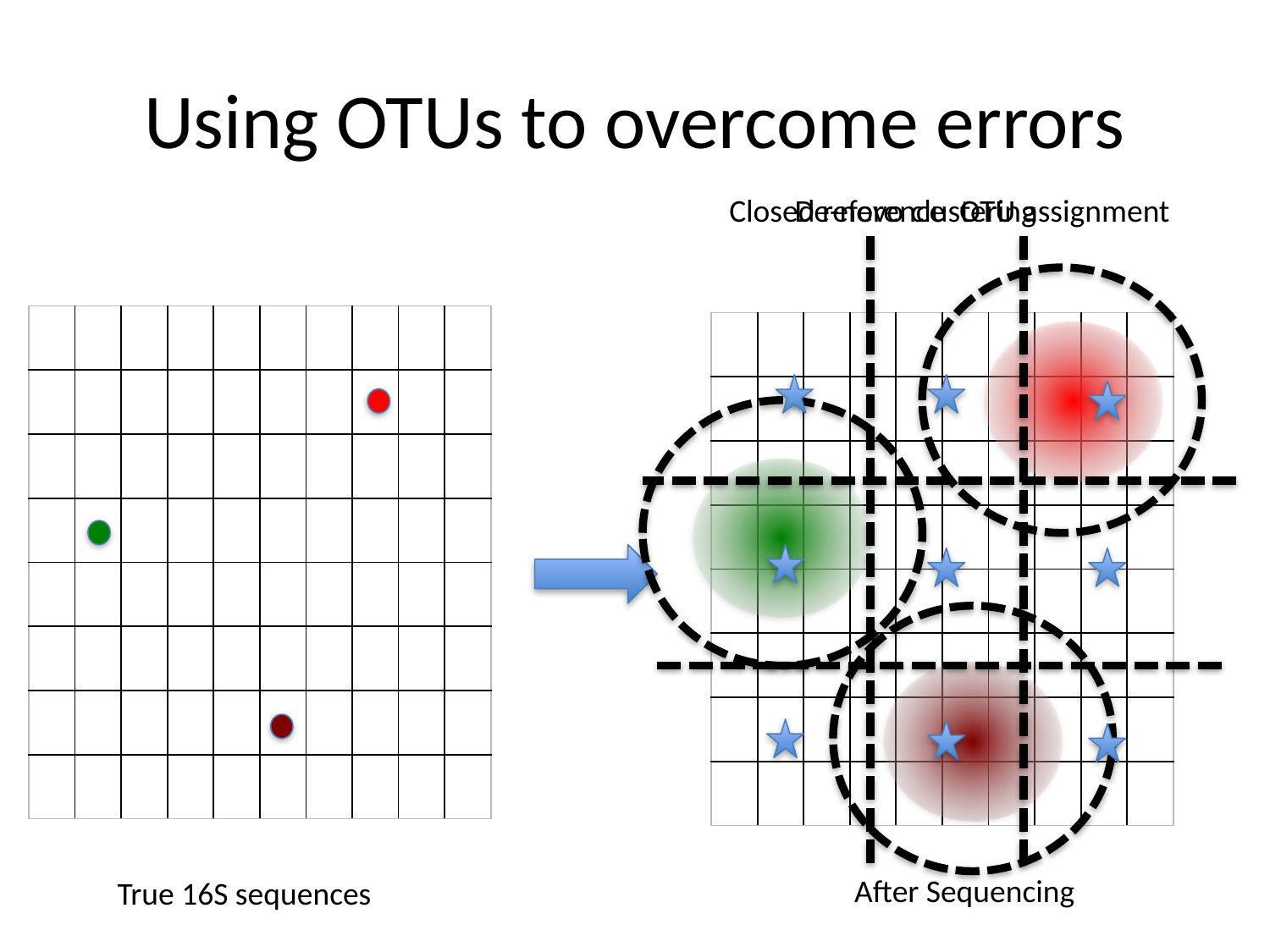

# Using OTUs to overcome errors
Closed reference  OTU assignment
De-novo clustering

|  |  |  |  |  |  |  |  |  |  |
| --- | --- | --- | --- | --- | --- | --- | --- | --- | --- |
|  |  |  |  |  |  |  |  |  |  |
|  |  |  |  |  |  |  |  |  |  |
|  |  |  |  |  |  |  |  |  |  |
|  |  |  |  |  |  |  |  |  |  |
|  |  |  |  |  |  |  |  |  |  |
|  |  |  |  |  |  |  |  |  |  |
|  |  |  |  |  |  |  |  |  |  |
|  |  |  |  |  |  |  |  |  |  |
| --- | --- | --- | --- | --- | --- | --- | --- | --- | --- |
|  |  |  |  |  |  |  |  |  |  |
|  |  |  |  |  |  |  |  |  |  |
|  |  |  |  |  |  |  |  |  |  |
|  |  |  |  |  |  |  |  |  |  |
|  |  |  |  |  |  |  |  |  |  |
|  |  |  |  |  |  |  |  |  |  |
|  |  |  |  |  |  |  |  |  |  |

After Sequencing
True 16S sequences